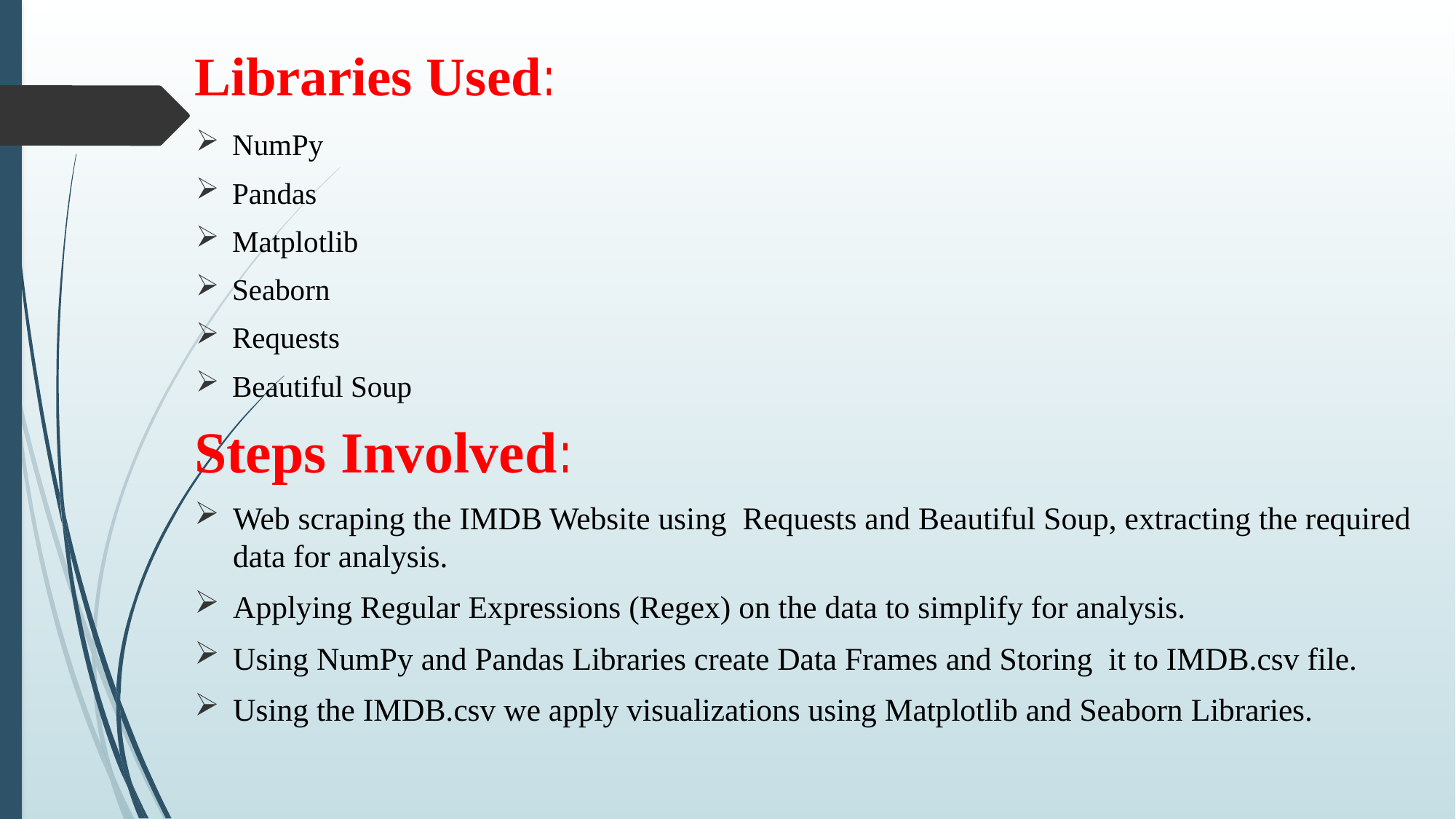

# Libraries Used:
NumPy
Pandas
Matplotlib
Seaborn
Requests
Beautiful Soup

Steps Involved:
Web scraping the IMDB Website using  Requests and Beautiful Soup, extracting the required data for analysis.
Applying Regular Expressions (Regex) on the data to simplify for analysis.
Using NumPy and Pandas Libraries create Data Frames and Storing  it to IMDB.csv file.
Using the IMDB.csv we apply visualizations using Matplotlib and Seaborn Libraries.